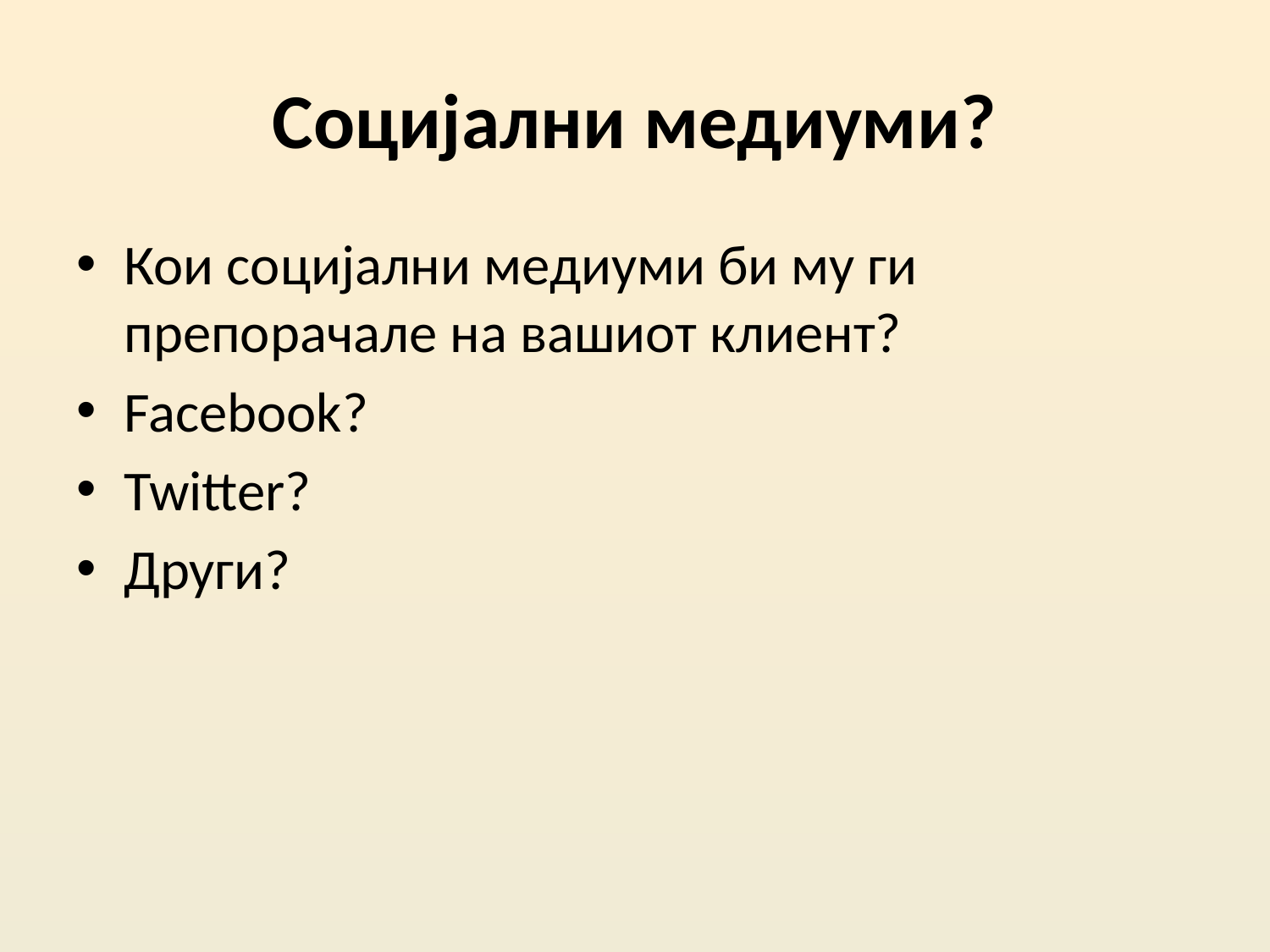

# Социјални медиуми?
Кои социјални медиуми би му ги препорачале на вашиот клиент?
Facebook?
Twitter?
Други?